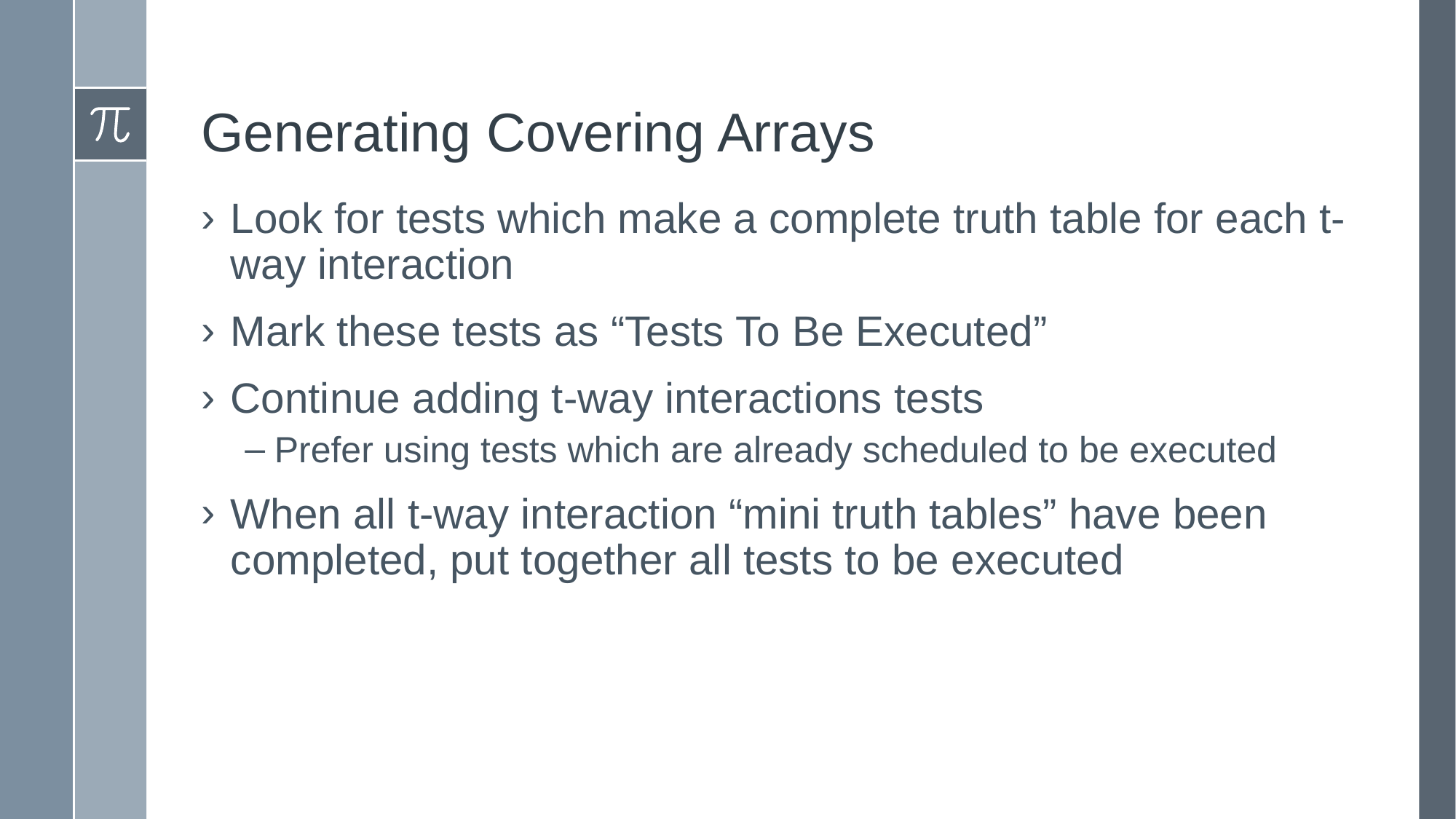

# Generating Covering Arrays
Look for tests which make a complete truth table for each t-way interaction
Mark these tests as “Tests To Be Executed”
Continue adding t-way interactions tests
Prefer using tests which are already scheduled to be executed
When all t-way interaction “mini truth tables” have been completed, put together all tests to be executed